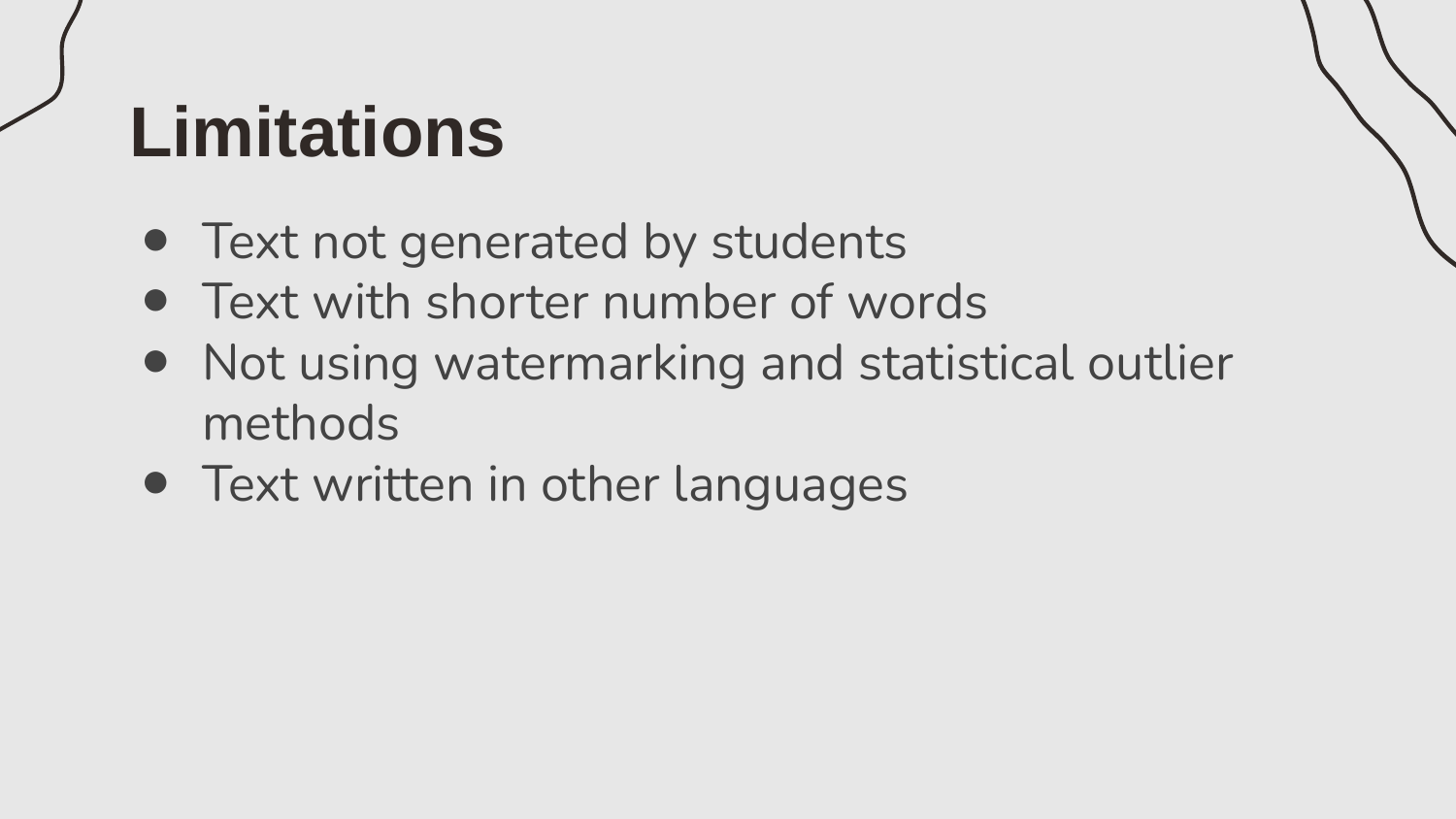

# Limitations
Text not generated by students
Text with shorter number of words
Not using watermarking and statistical outlier methods
Text written in other languages